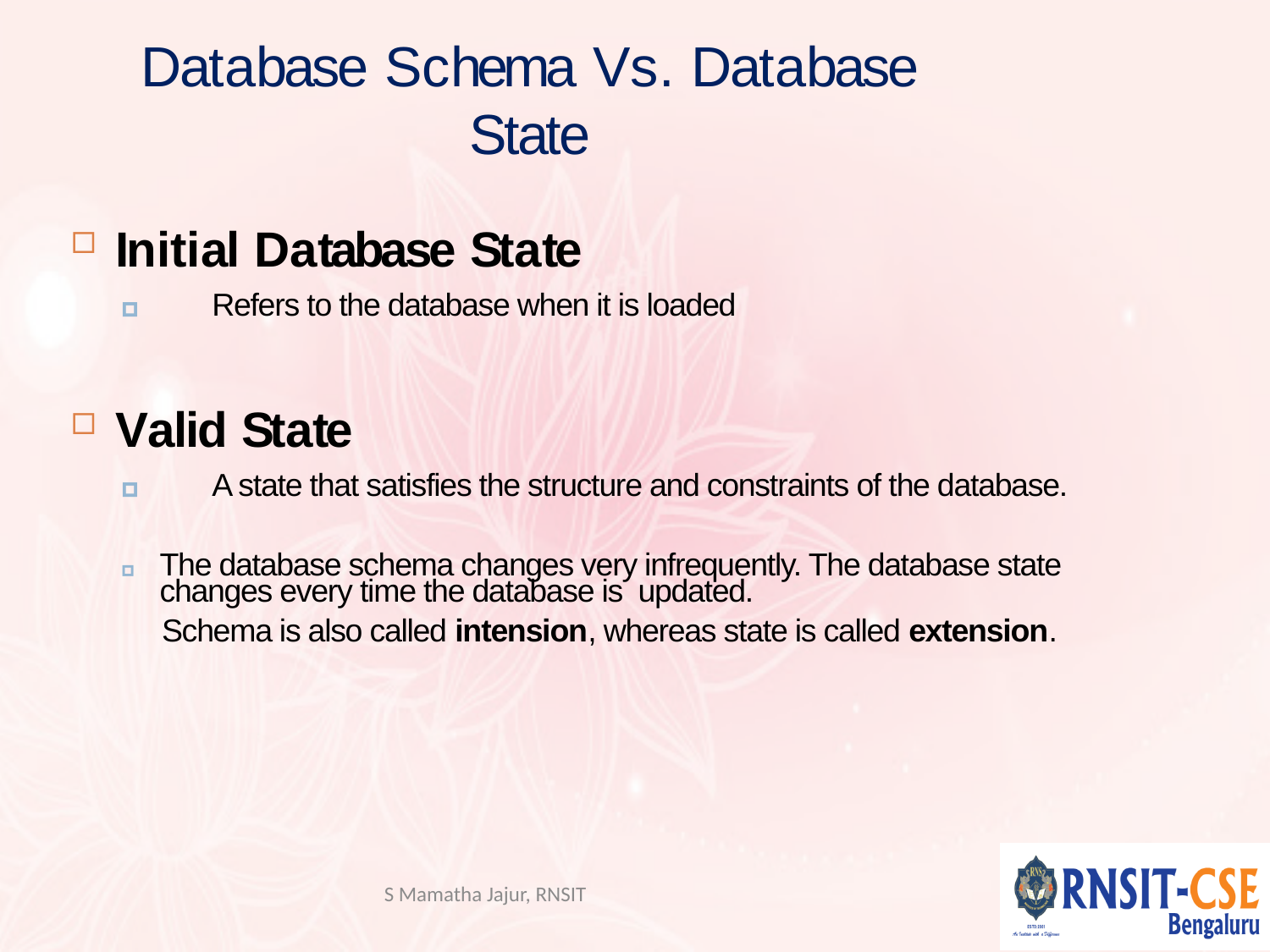

# Database Schema Vs. Database State
Initial Database State
🞑	Refers to the database when it is loaded

Valid State
🞑	A state that satisfies the structure and constraints of the database.

🞑	The database schema changes very infrequently. The database state changes every time the database is  updated.
     Schema is also called intension, whereas state is called extension.
S Mamatha Jajur, RNSIT